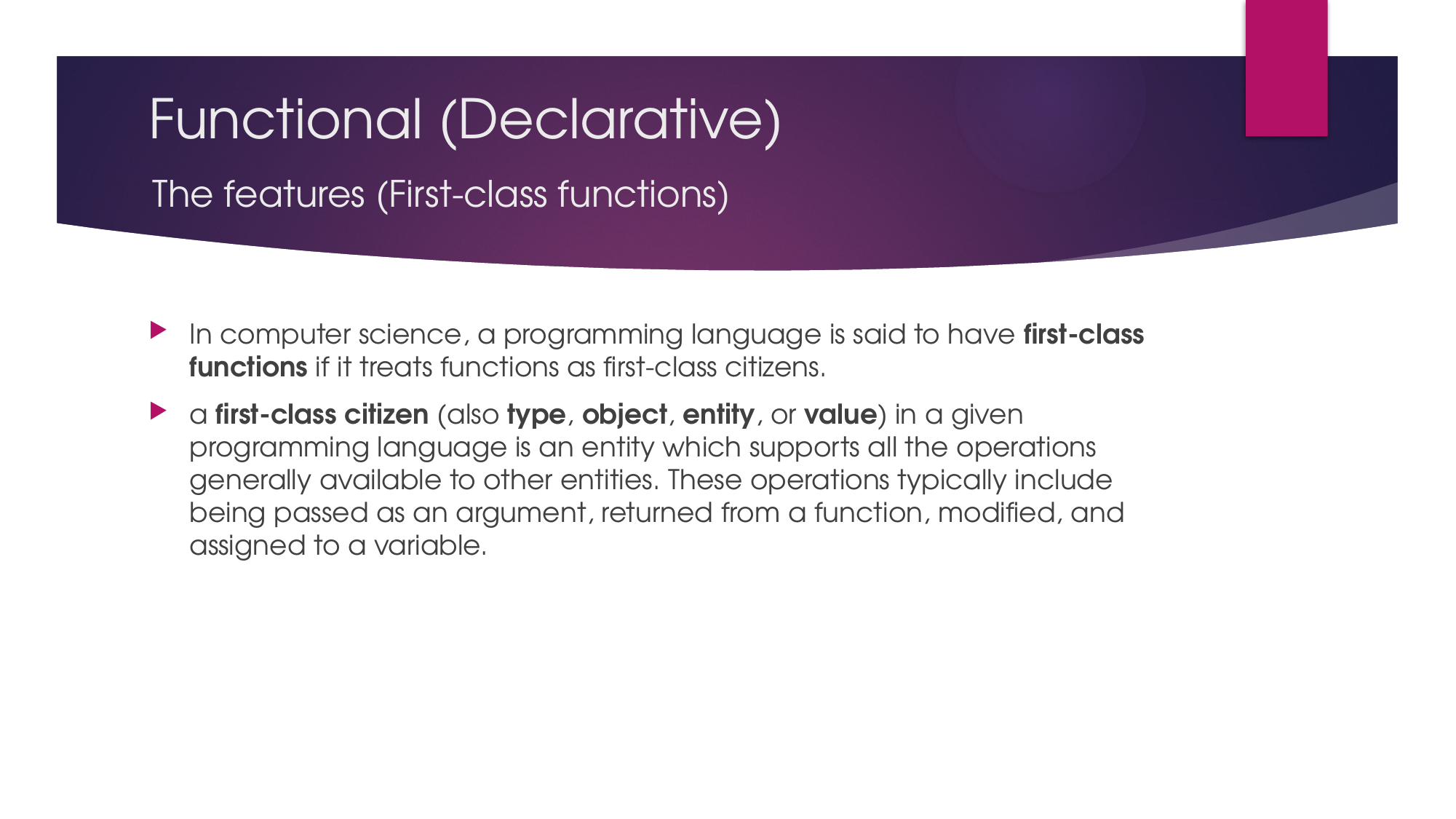

# Functional (Declarative)
The features (First-class functions)
In computer science, a programming language is said to have first-class functions if it treats functions as first-class citizens.
a first-class citizen (also type, object, entity, or value) in a given programming language is an entity which supports all the operations generally available to other entities. These operations typically include being passed as an argument, returned from a function, modified, and assigned to a variable.